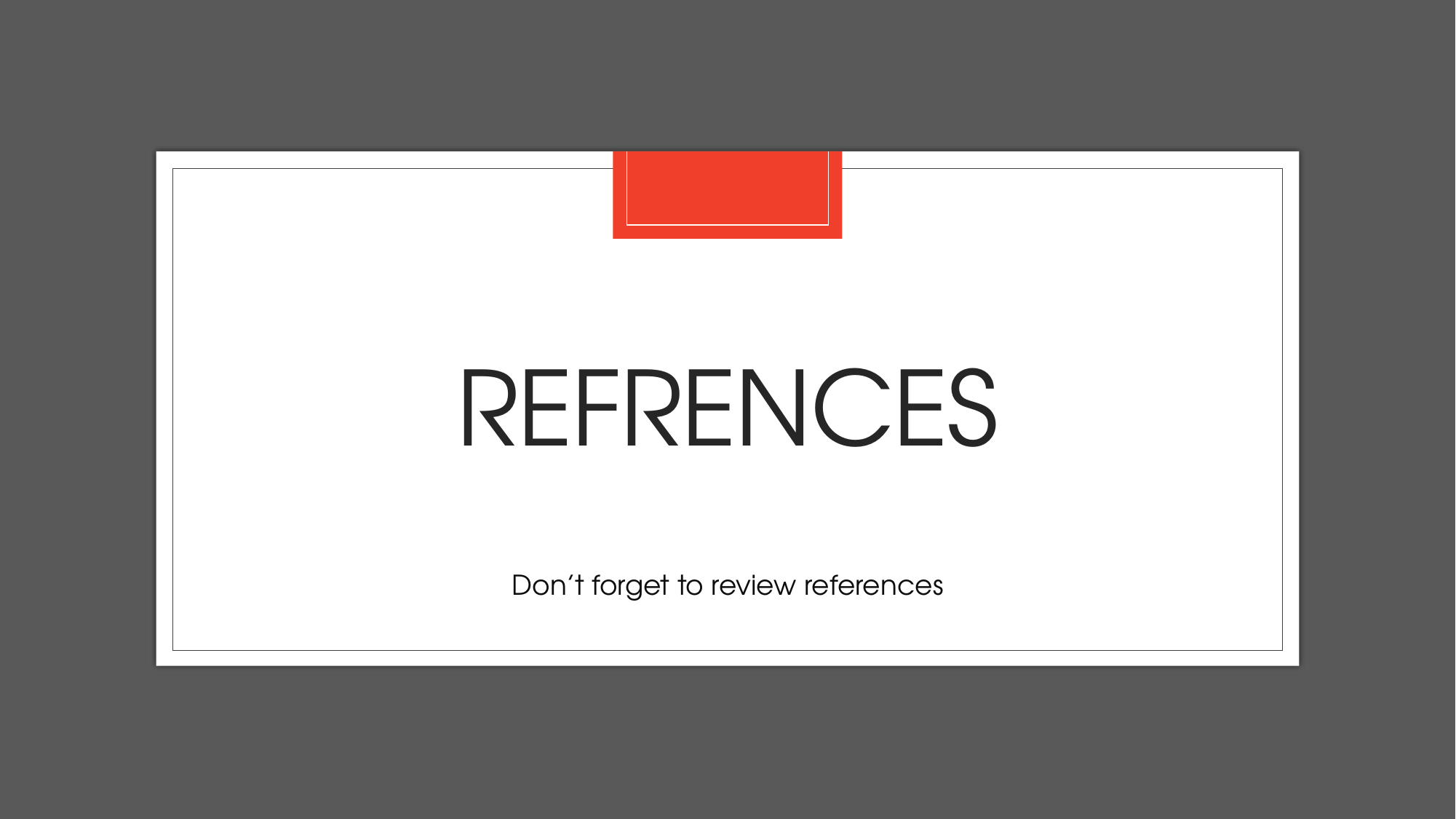

# REFRENCES
Don’t forget to review references